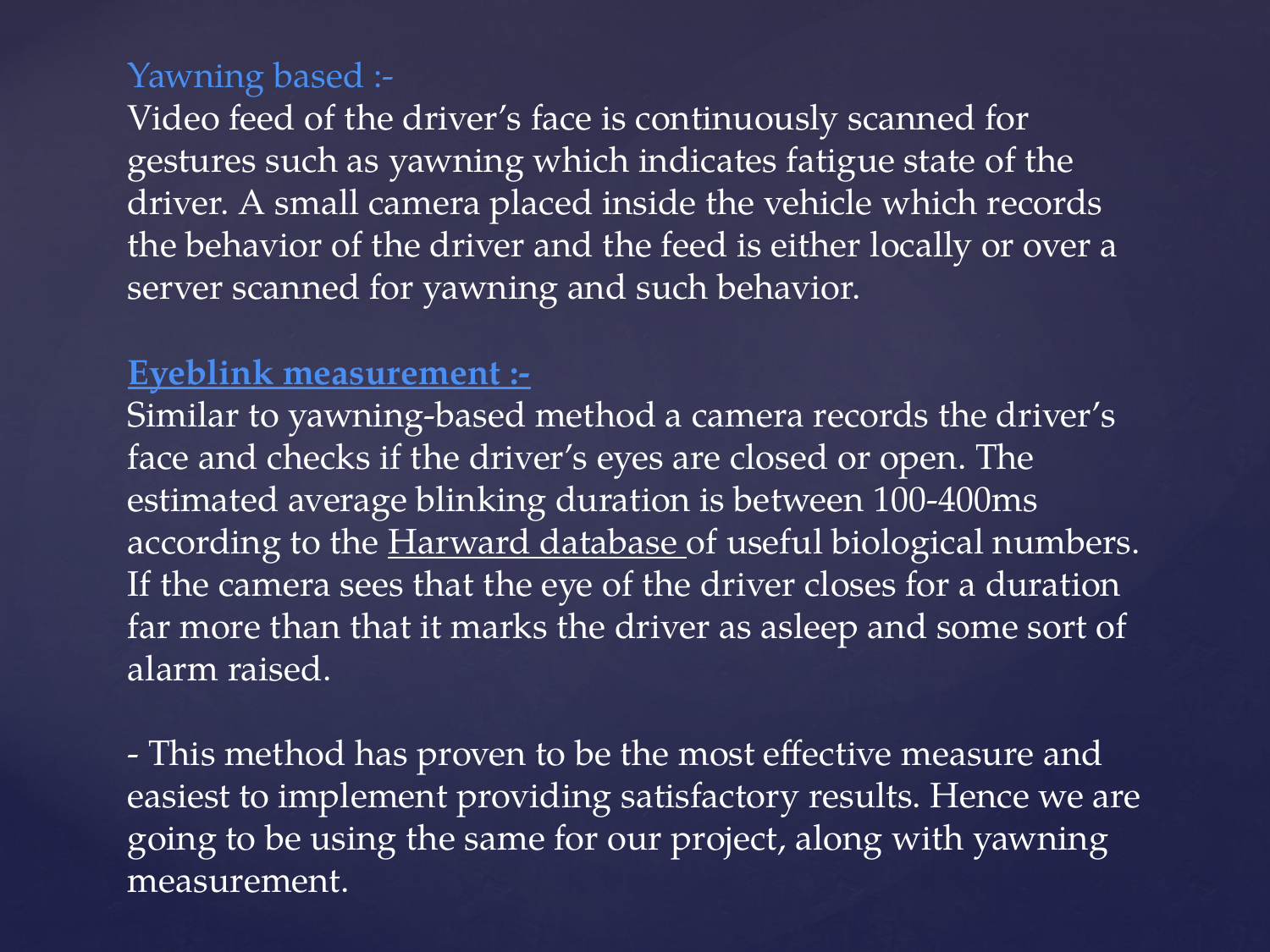

# Yawning based :- Video feed of the driver’s face is continuously scanned for gestures such as yawning which indicates fatigue state of the driver. A small camera placed inside the vehicle which records the behavior of the driver and the feed is either locally or over a server scanned for yawning and such behavior. Eyeblink measurement :- Similar to yawning-based method a camera records the driver’s face and checks if the driver’s eyes are closed or open. The estimated average blinking duration is between 100-400ms according to the Harward database of useful biological numbers. If the camera sees that the eye of the driver closes for a duration far more than that it marks the driver as asleep and some sort of alarm raised. - This method has proven to be the most effective measure and easiest to implement providing satisfactory results. Hence we are going to be using the same for our project, along with yawning measurement.